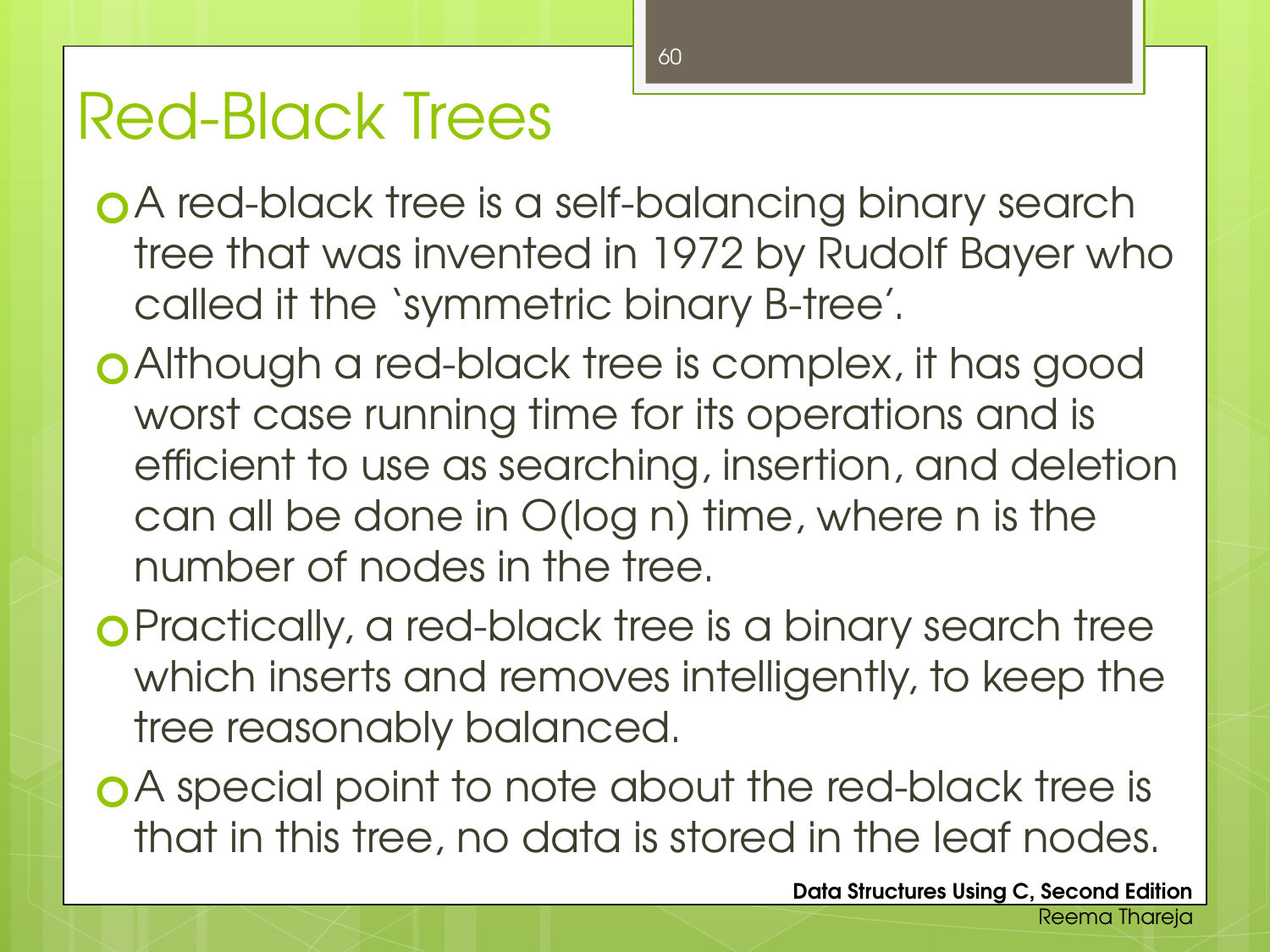

60
# Red-Black Trees
A red-black tree is a self-balancing binary search tree that was invented in 1972 by Rudolf Bayer who called it the ‘symmetric binary B-tree’.
Although a red-black tree is complex, it has good worst case running time for its operations and is efficient to use as searching, insertion, and deletion can all be done in O(log n) time, where n is the number of nodes in the tree.
Practically, a red-black tree is a binary search tree which inserts and removes intelligently, to keep the tree reasonably balanced.
A special point to note about the red-black tree is that in this tree, no data is stored in the leaf nodes.
Data Structures Using C, Second Edition
Reema Thareja